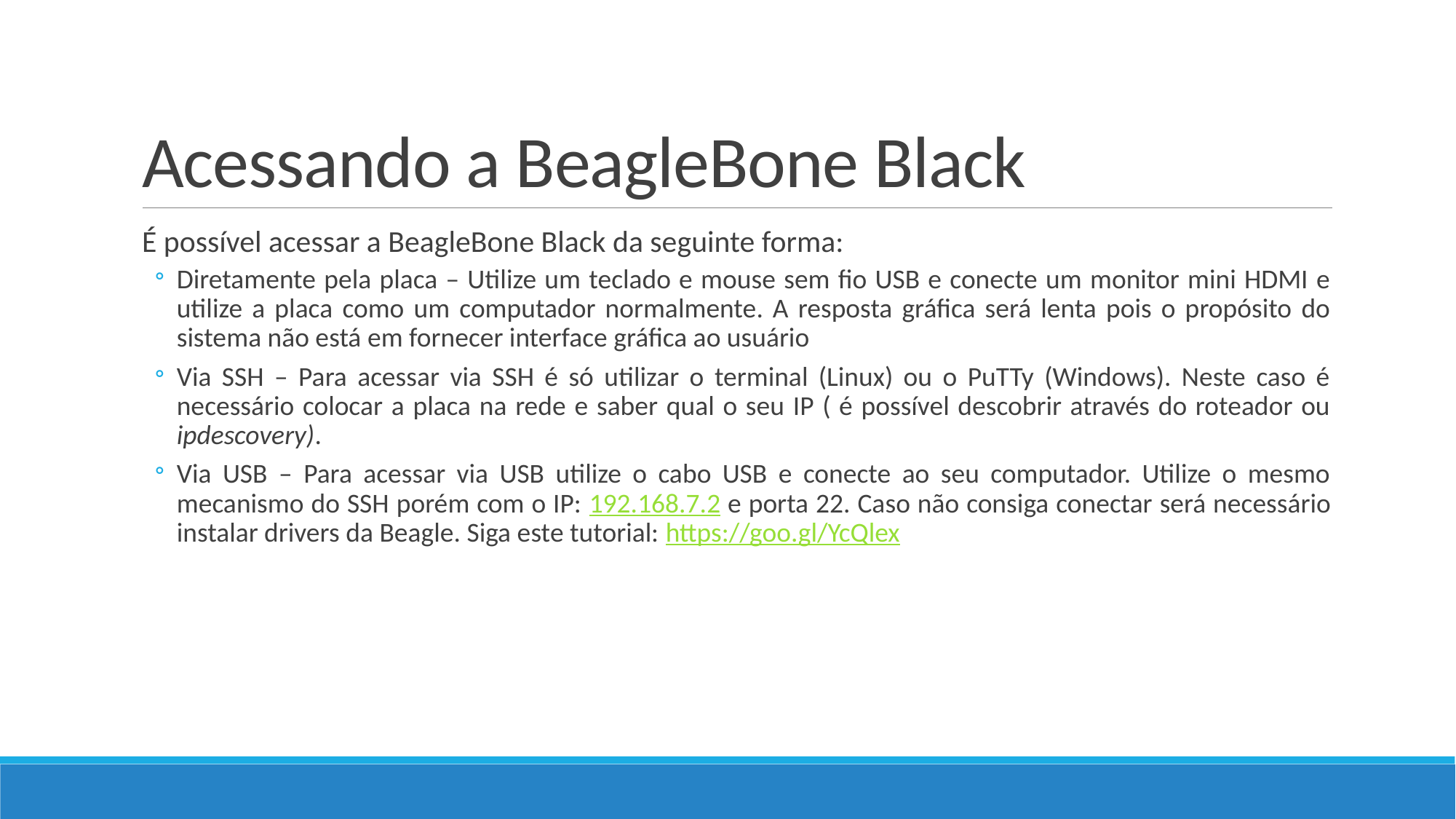

# Acessando a BeagleBone Black
É possível acessar a BeagleBone Black da seguinte forma:
Diretamente pela placa – Utilize um teclado e mouse sem fio USB e conecte um monitor mini HDMI e utilize a placa como um computador normalmente. A resposta gráfica será lenta pois o propósito do sistema não está em fornecer interface gráfica ao usuário
Via SSH – Para acessar via SSH é só utilizar o terminal (Linux) ou o PuTTy (Windows). Neste caso é necessário colocar a placa na rede e saber qual o seu IP ( é possível descobrir através do roteador ou ipdescovery).
Via USB – Para acessar via USB utilize o cabo USB e conecte ao seu computador. Utilize o mesmo mecanismo do SSH porém com o IP: 192.168.7.2 e porta 22. Caso não consiga conectar será necessário instalar drivers da Beagle. Siga este tutorial: https://goo.gl/YcQlex